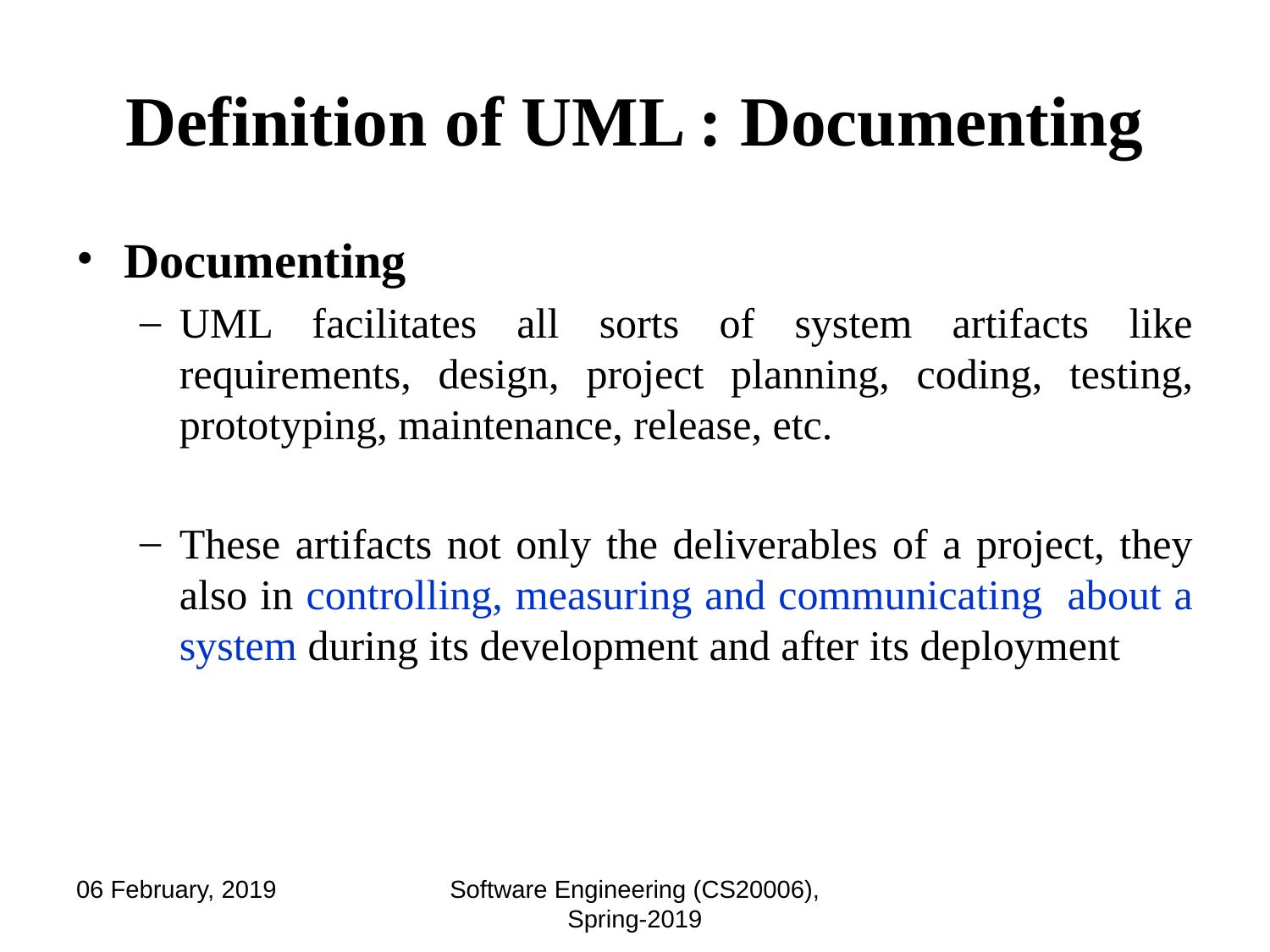

# Definition of UML : Documenting
Documenting
UML facilitates all sorts of system artifacts like requirements, design, project planning, coding, testing, prototyping, maintenance, release, etc.

These artifacts not only the deliverables of a project, they also in controlling, measuring and communicating  about a system during its development and after its deployment
06 February, 2019
Software Engineering (CS20006), Spring-2019